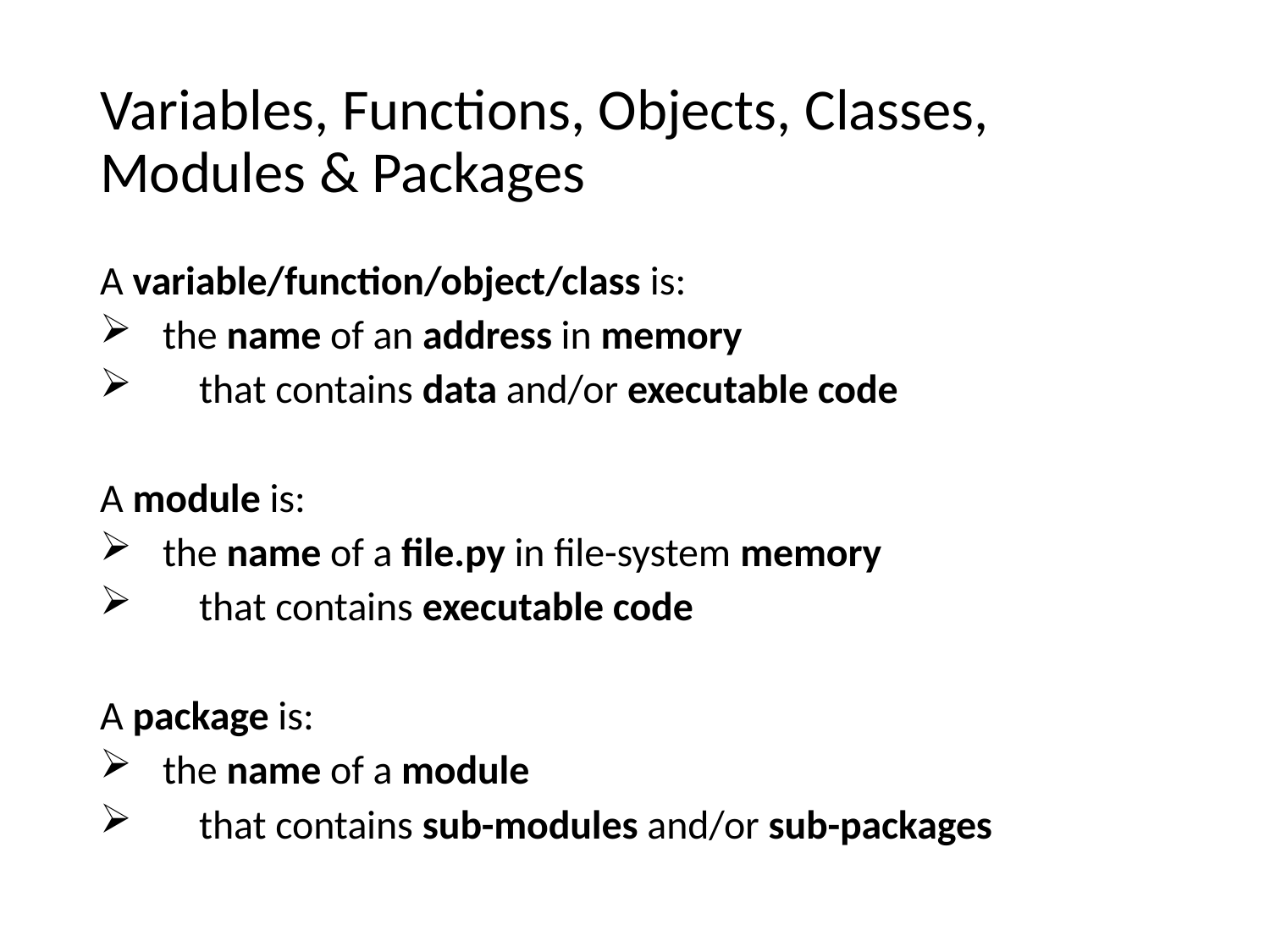

# Variables, Functions, Objects, Classes, Modules & Packages
A variable/function/object/class is:
    the name of an address in memory
        that contains data and/or executable code

A module is:
    the name of a file.py in file-system memory
        that contains executable code

A package is:
    the name of a module
        that contains sub-modules and/or sub-packages